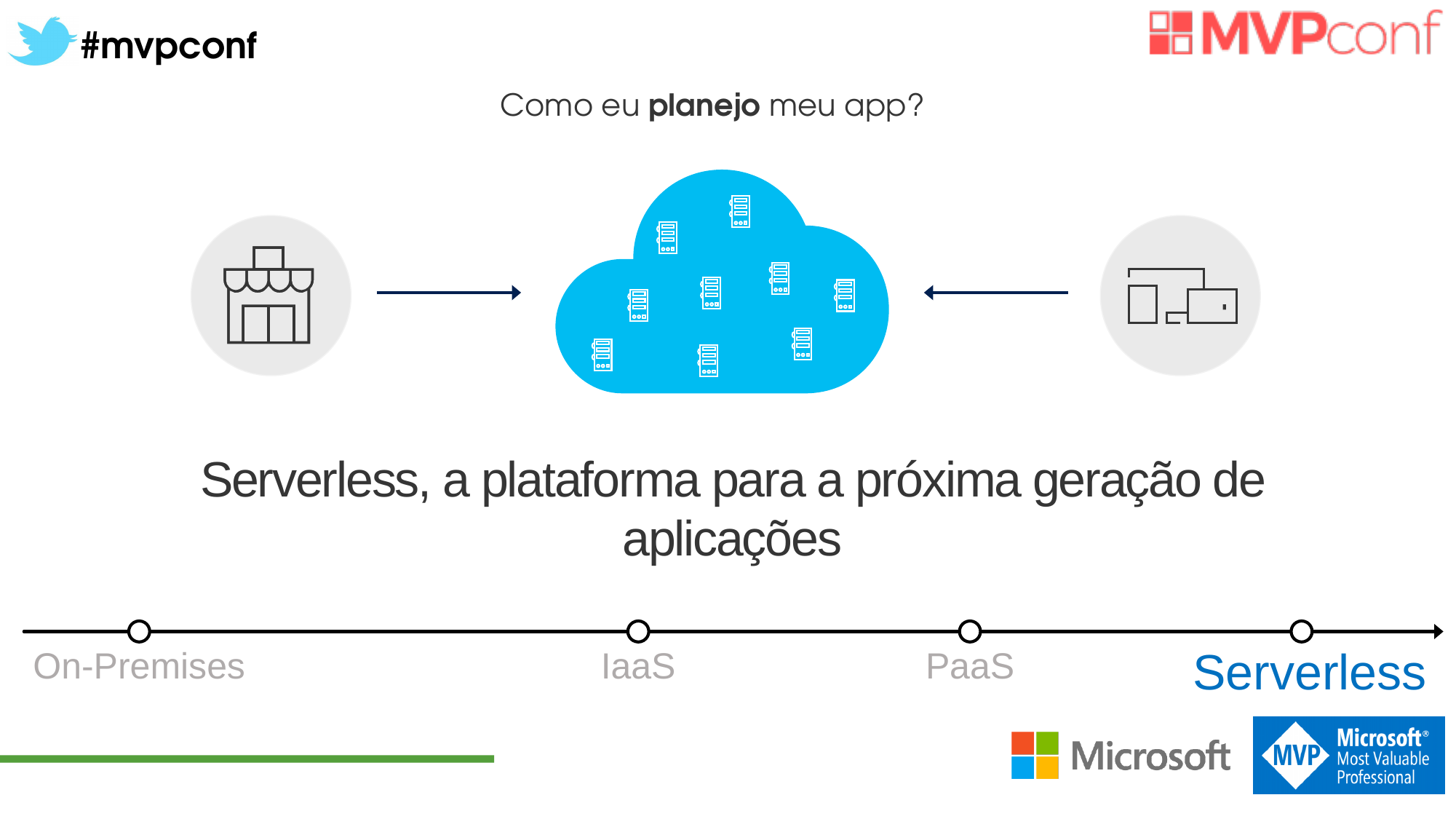

Como eu planejo meu app?

Serverless, a plataforma para a próxima geração de aplicações

Serverless
On-Premises
IaaS
PaaS